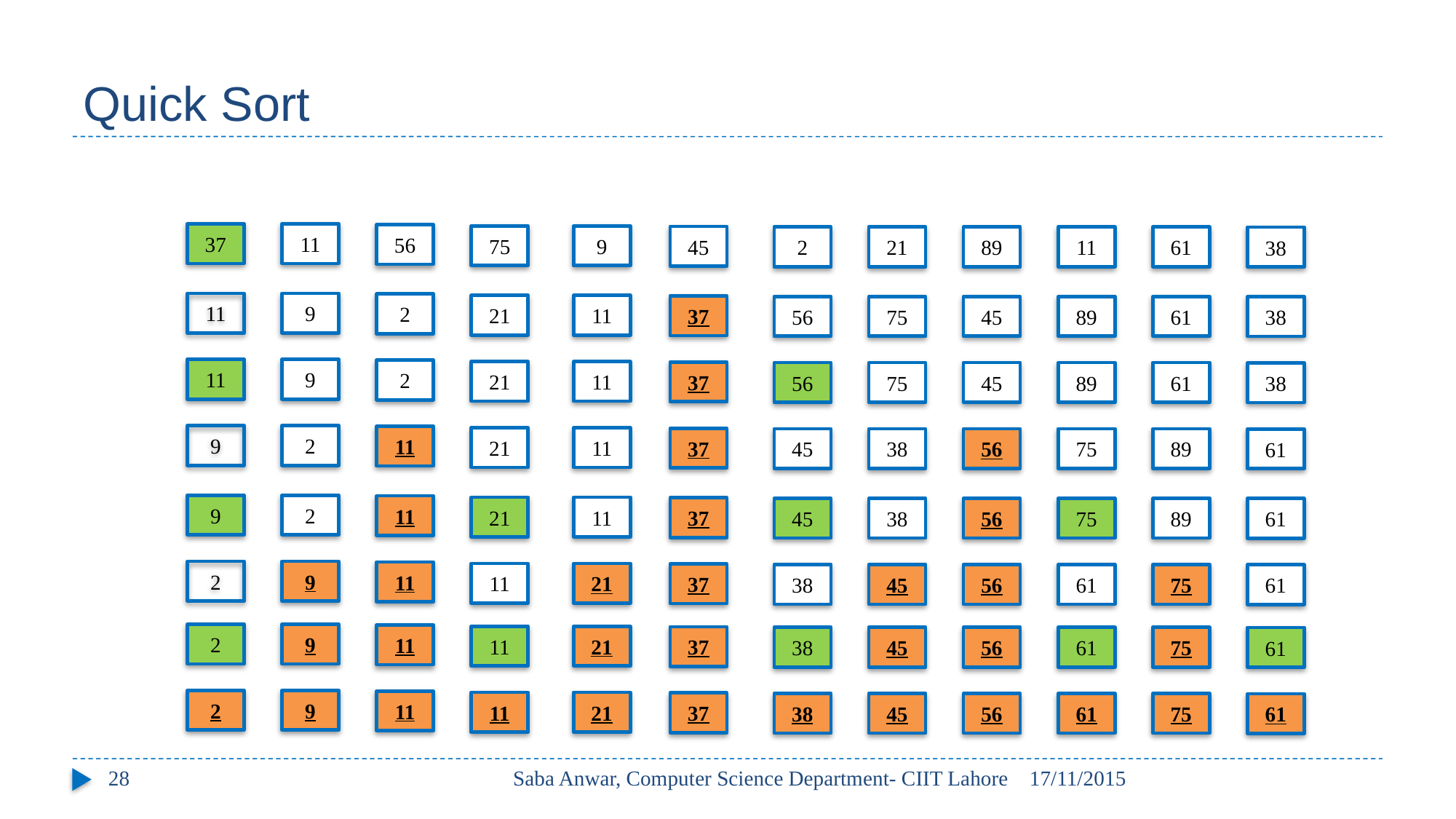

# Quick Sort

37
11
56
75
9
45
2
21
89
11
61
38
11
9
2
21
11
37
56
75
45
89
61
38
11
9
2
21
11
37
56
75
45
89
61
38
9
2
11
21
11
37
45
38
56
75
89
61
9
2
11
21
11
37
45
38
56
75
89
61
2
9
11
11
21
37
38
45
56
61
75
61
2
9
11
11
21
37
38
45
56
61
75
61
2
9
11
11
21
37
38
45
56
61
75
61
28
Saba Anwar, Computer Science Department- CIIT Lahore
17/11/2015